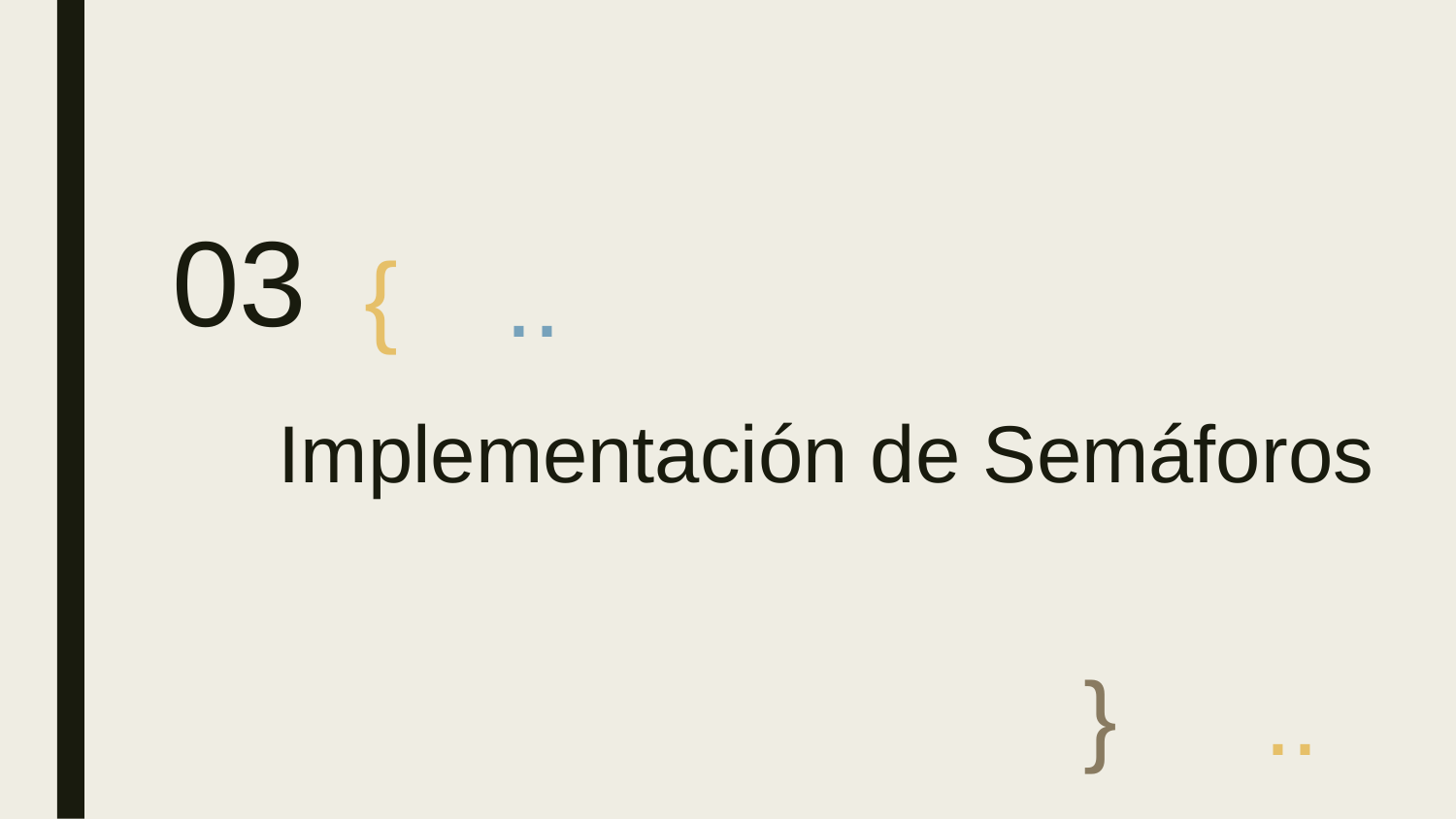

03
{
..
# Implementación de Semáforos
}
..